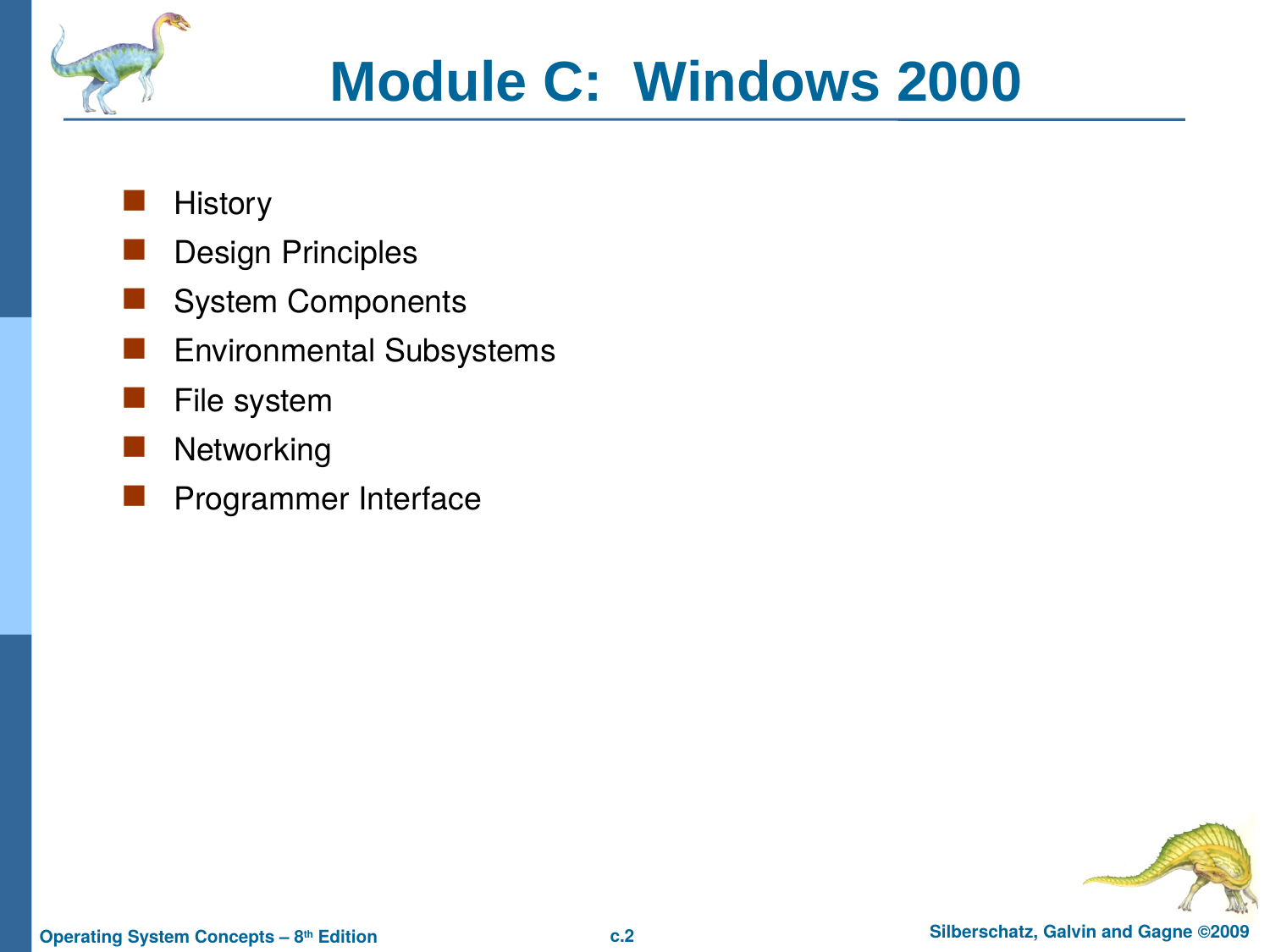

# Module C:  Windows 2000
History
Design Principles
System Components
Environmental Subsystems
File system
Networking
Programmer Interface